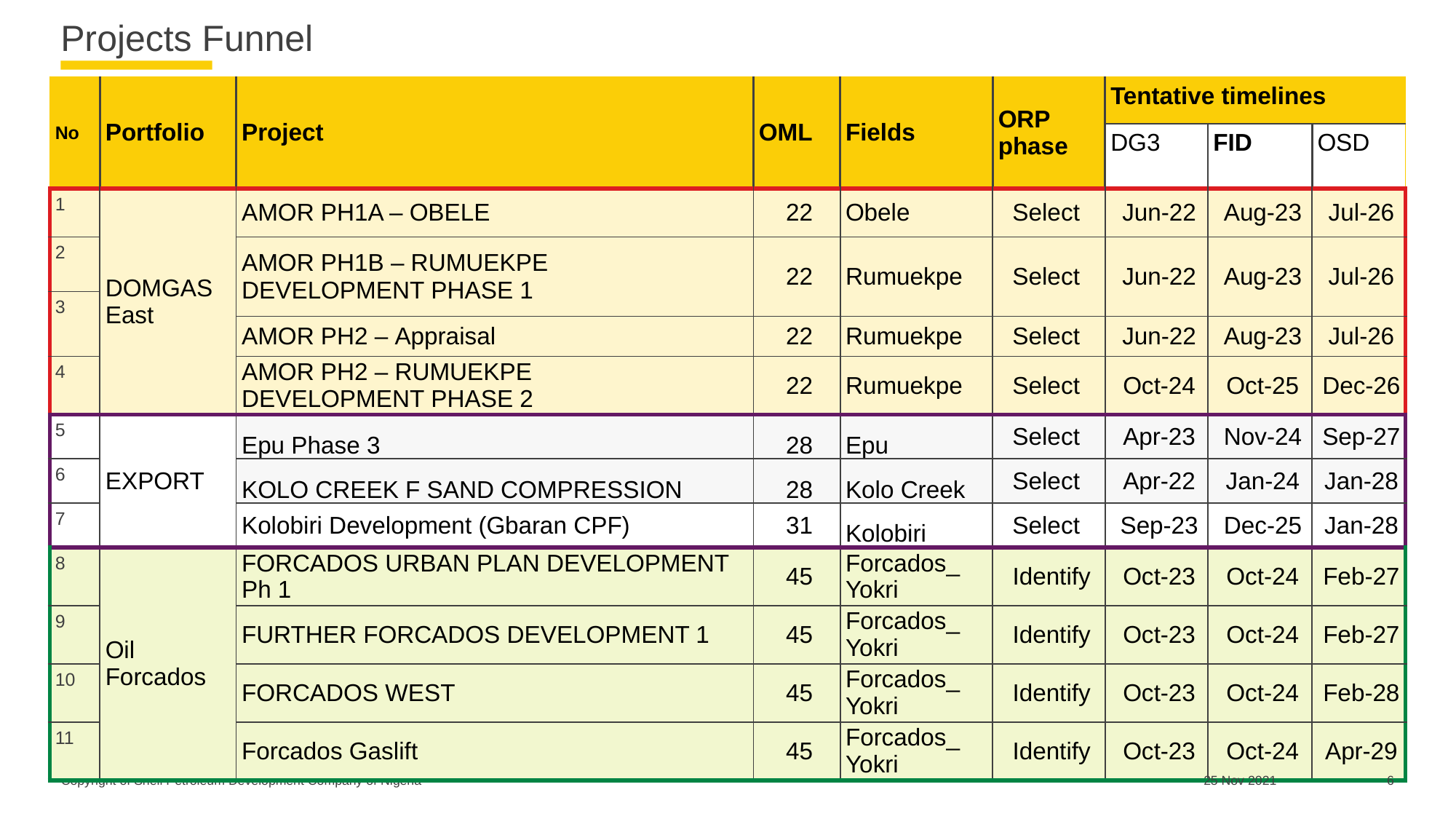

# Projects Funnel
| No | Portfolio | Project | OML | Fields | ORP phase | Tentative timelines |  |  |
| --- | --- | --- | --- | --- | --- | --- | --- | --- |
|  |  |  |  |  |  | DG3 | FID | OSD |
| 1 | DOMGAS East | AMOR PH1A – OBELE | 22 | Obele | Select | Jun-22 | Aug-23 | Jul-26 |
| 2 |  | AMOR PH1B – RUMUEKPE DEVELOPMENT PHASE 1 | 22 | Rumuekpe | Select | Jun-22 | Aug-23 | Jul-26 |
| 3 |  |  |  |  |  |  |  |  |
|  |  | AMOR PH2 – Appraisal | 22 | Rumuekpe | Select | Jun-22 | Aug-23 | Jul-26 |
| 4 |  | AMOR PH2 – RUMUEKPE DEVELOPMENT PHASE 2 | 22 | Rumuekpe | Select | Oct-24 | Oct-25 | Dec-26 |
| 5 | EXPORT | Epu Phase 3 | 28 | Epu | Select | Apr-23 | Nov-24 | Sep-27 |
| 6 |  | KOLO CREEK F SAND COMPRESSION | 28 | Kolo Creek | Select | Apr-22 | Jan-24 | Jan-28 |
| 7 |  | Kolobiri Development (Gbaran CPF) | 31 | Kolobiri | Select | Sep-23 | Dec-25 | Jan-28 |
| 8 | Oil Forcados | FORCADOS URBAN PLAN DEVELOPMENT Ph 1 | 45 | Forcados\_ Yokri | Identify | Oct-23 | Oct-24 | Feb-27 |
| 9 |  | FURTHER FORCADOS DEVELOPMENT 1 | 45 | Forcados\_ Yokri | Identify | Oct-23 | Oct-24 | Feb-27 |
| 10 |  | FORCADOS WEST | 45 | Forcados\_ Yokri | Identify | Oct-23 | Oct-24 | Feb-28 |
| 11 |  | Forcados Gaslift | 45 | Forcados\_ Yokri | Identify | Oct-23 | Oct-24 | Apr-29 |
6
25 Nov 2021